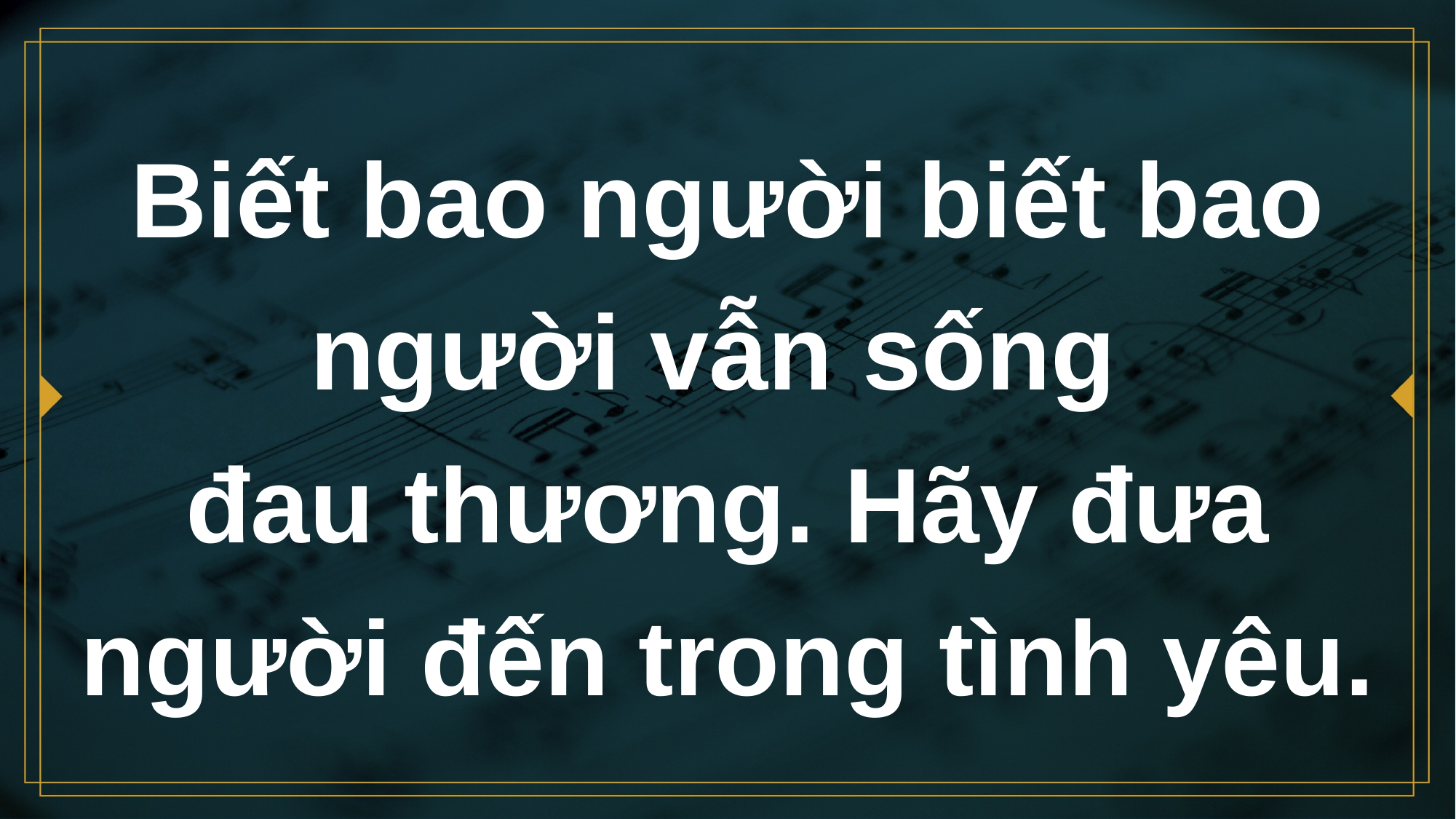

# Biết bao người biết bao người vẫn sống đau thương. Hãy đưa người đến trong tình yêu.